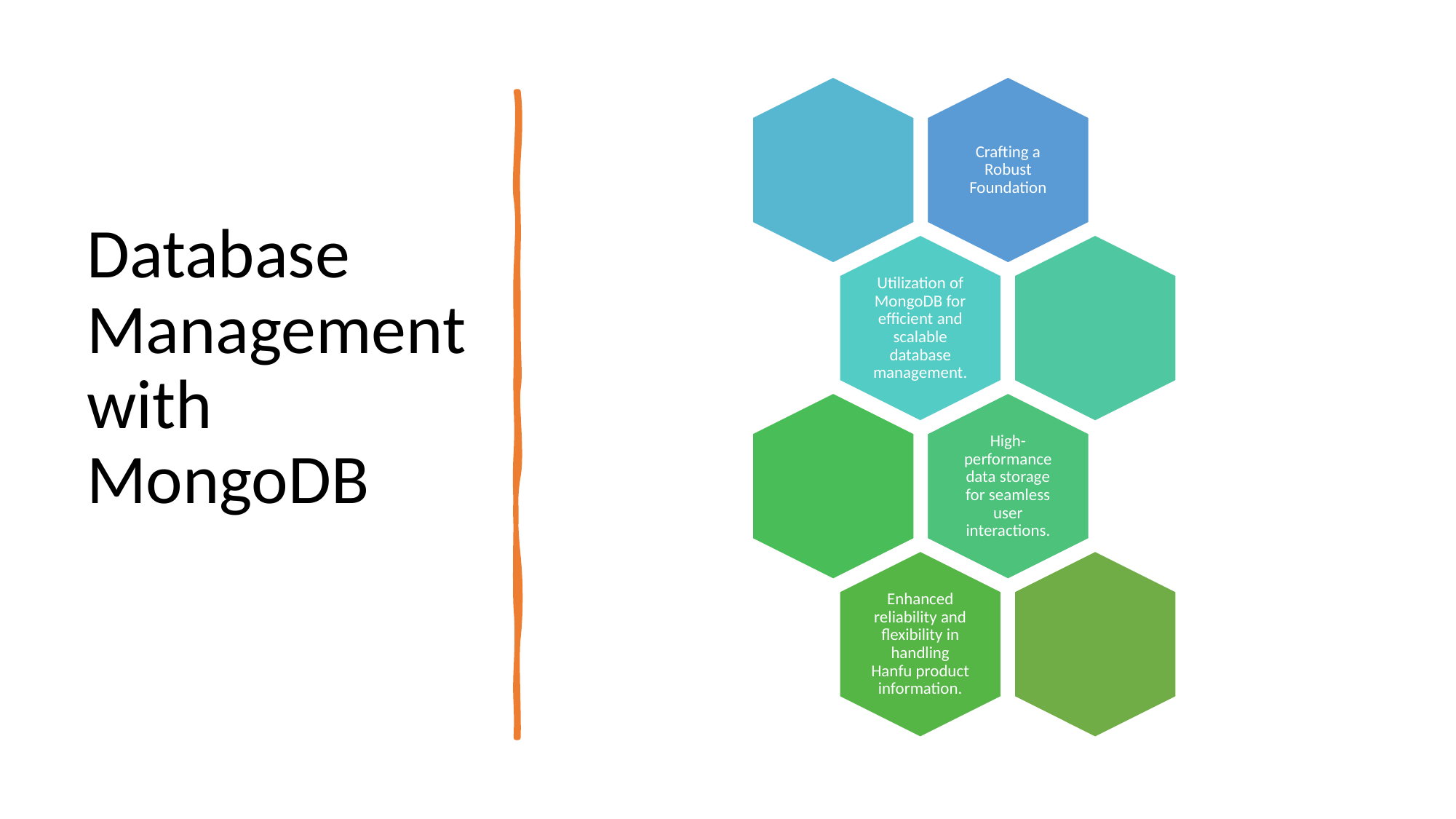

Crafting a Robust Foundation

Utilization of MongoDB for efficient and scalable database management.

High-performance data storage for seamless user interactions.

Enhanced reliability and flexibility in handling Hanfu product information.

# Database Management with MongoDB